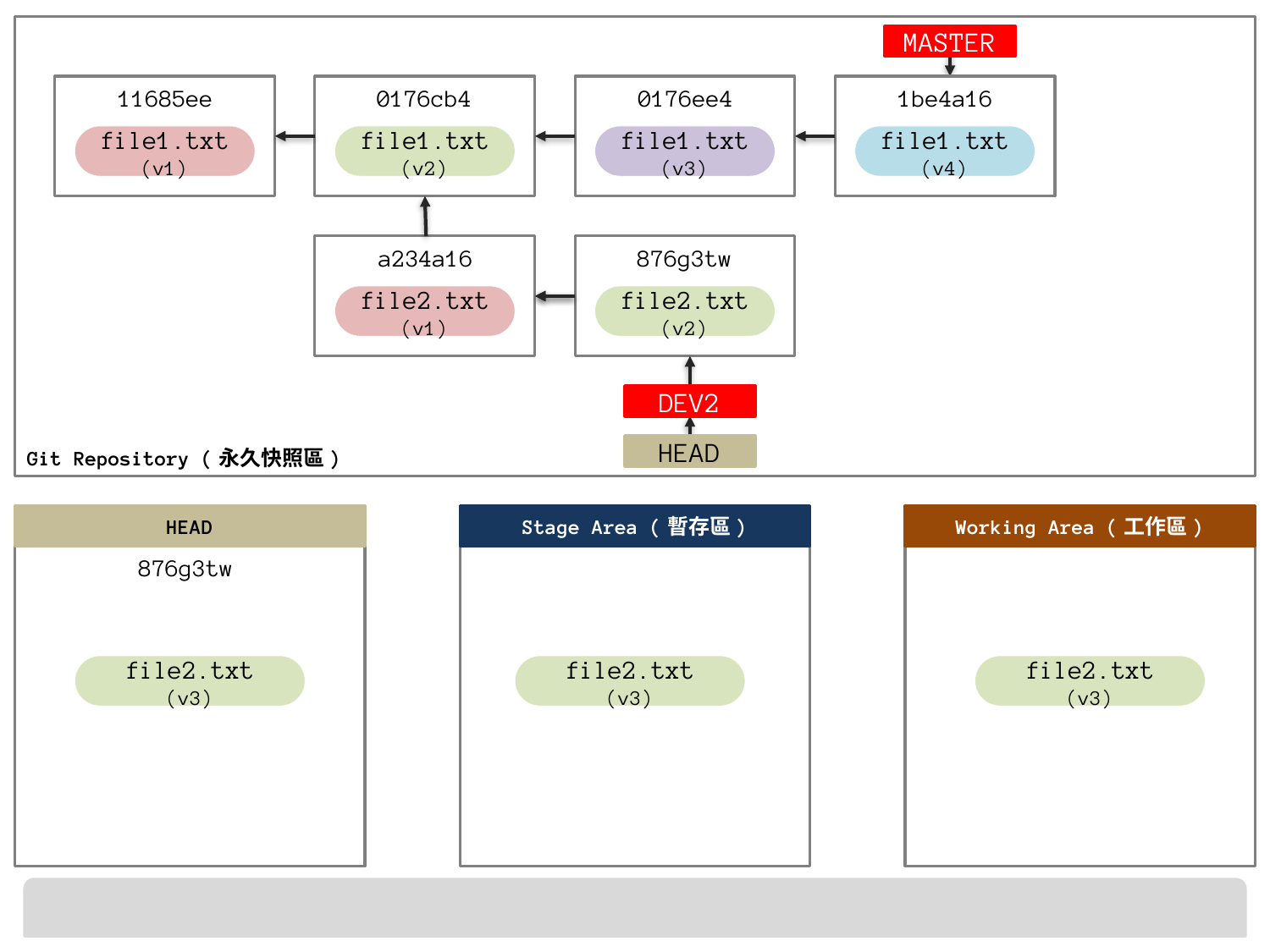

MASTER

11685ee

0176cb4

0176ee4

1be4a16
file1.txt
(v1)
file1.txt
(v2)
file1.txt
(v3)
file1.txt
(v4)

a234a16

876g3tw
file2.txt (v1)
file2.txt (v2)
DEV2
HEAD
876g3tw

file2.txt
(v3)
file2.txt
(v3)
file2.txt
(v3)